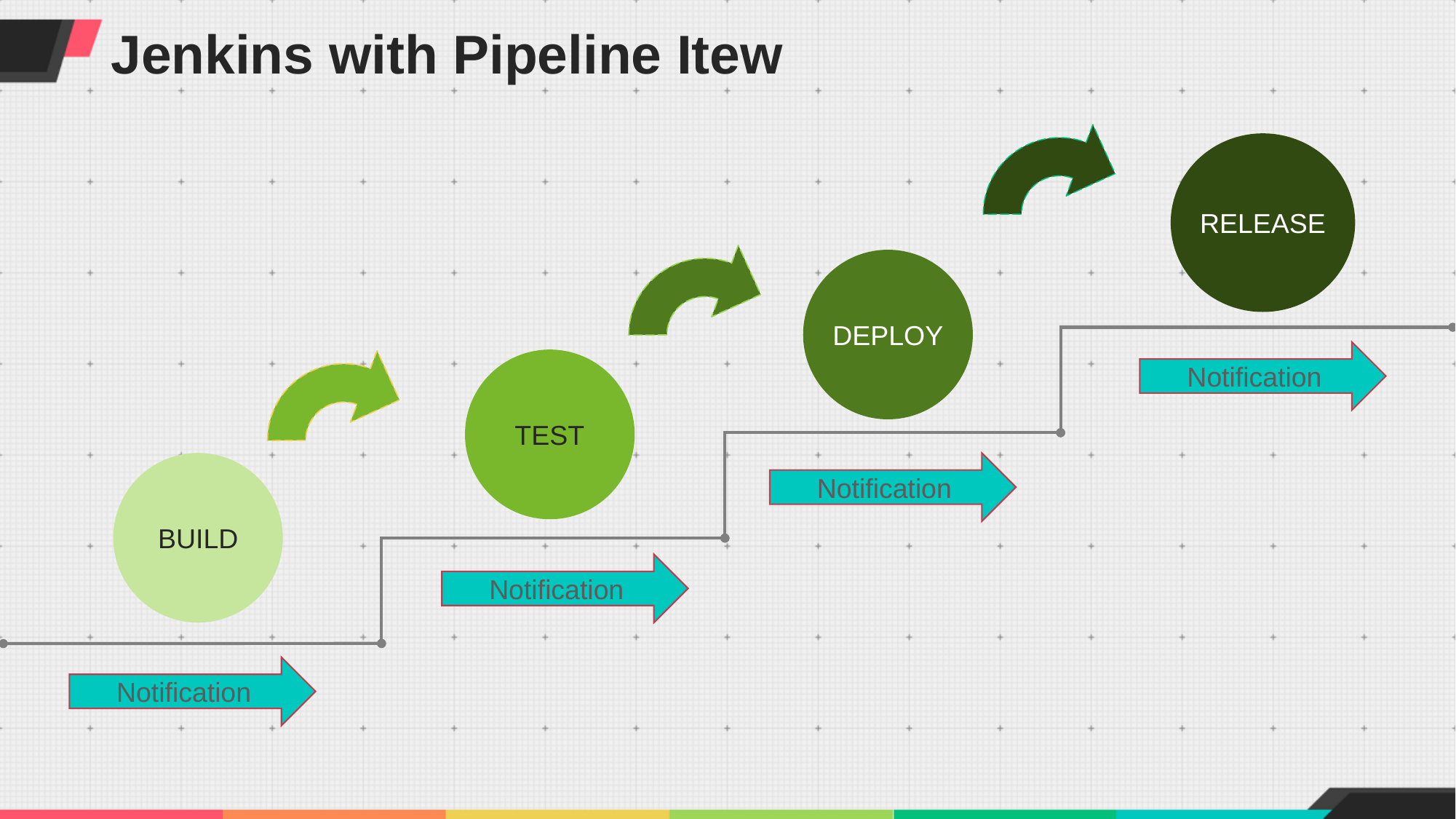

Jenkins with Pipeline Itew
RELEASE

DEPLOY

Notification
TEST

BUILD
Notification

Notification

Notification